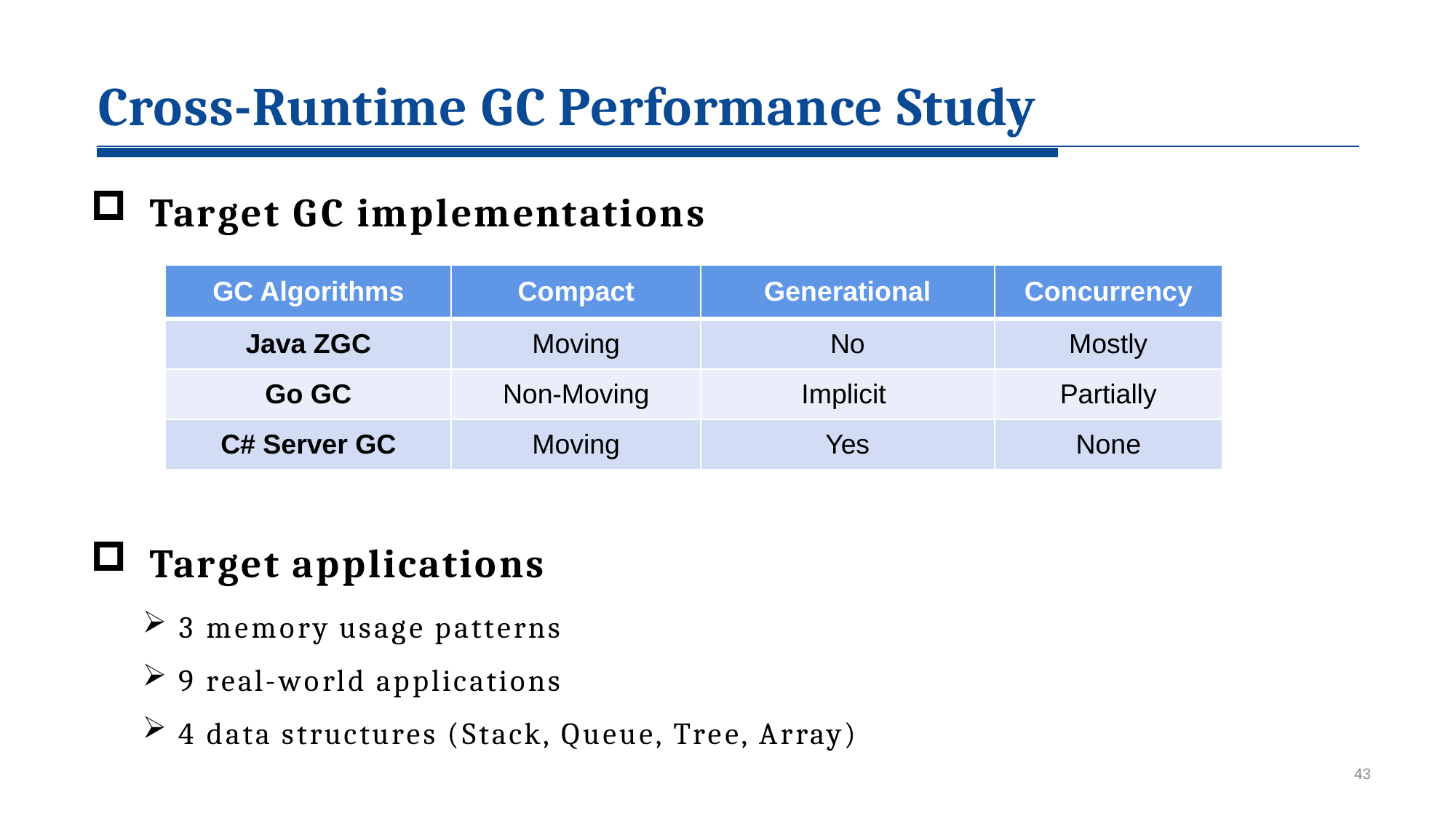

2
Cross-Runtime GC Performance Study
  Target GC implementations

  Target applications
 3 memory usage patterns
 9 real-world applications
 4 data structures (Stack, Queue, Tree, Array)

| GC Algorithms | Compact | Generational | Concurrency |
| --- | --- | --- | --- |
| Java ZGC | Moving | No | Mostly |
| Go GC | Non-Moving | Implicit | Partially |
| C# Server GC | Moving | Yes | None |
43